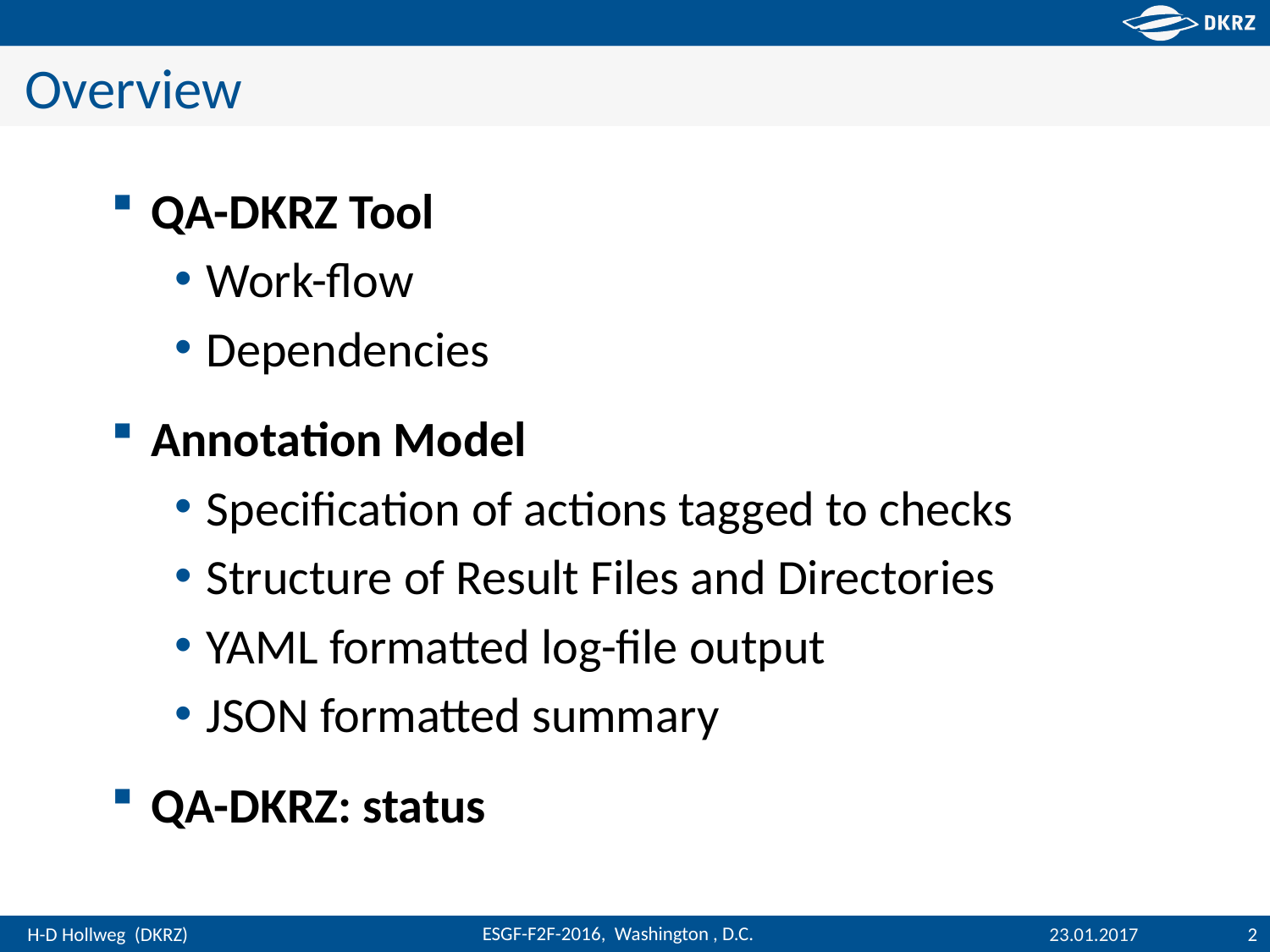

# Overview
QA-DKRZ Tool
Work-flow
Dependencies
Annotation Model
Specification of actions tagged to checks
Structure of Result Files and Directories
YAML formatted log-file output
JSON formatted summary
QA-DKRZ: status
23.01.2017
2